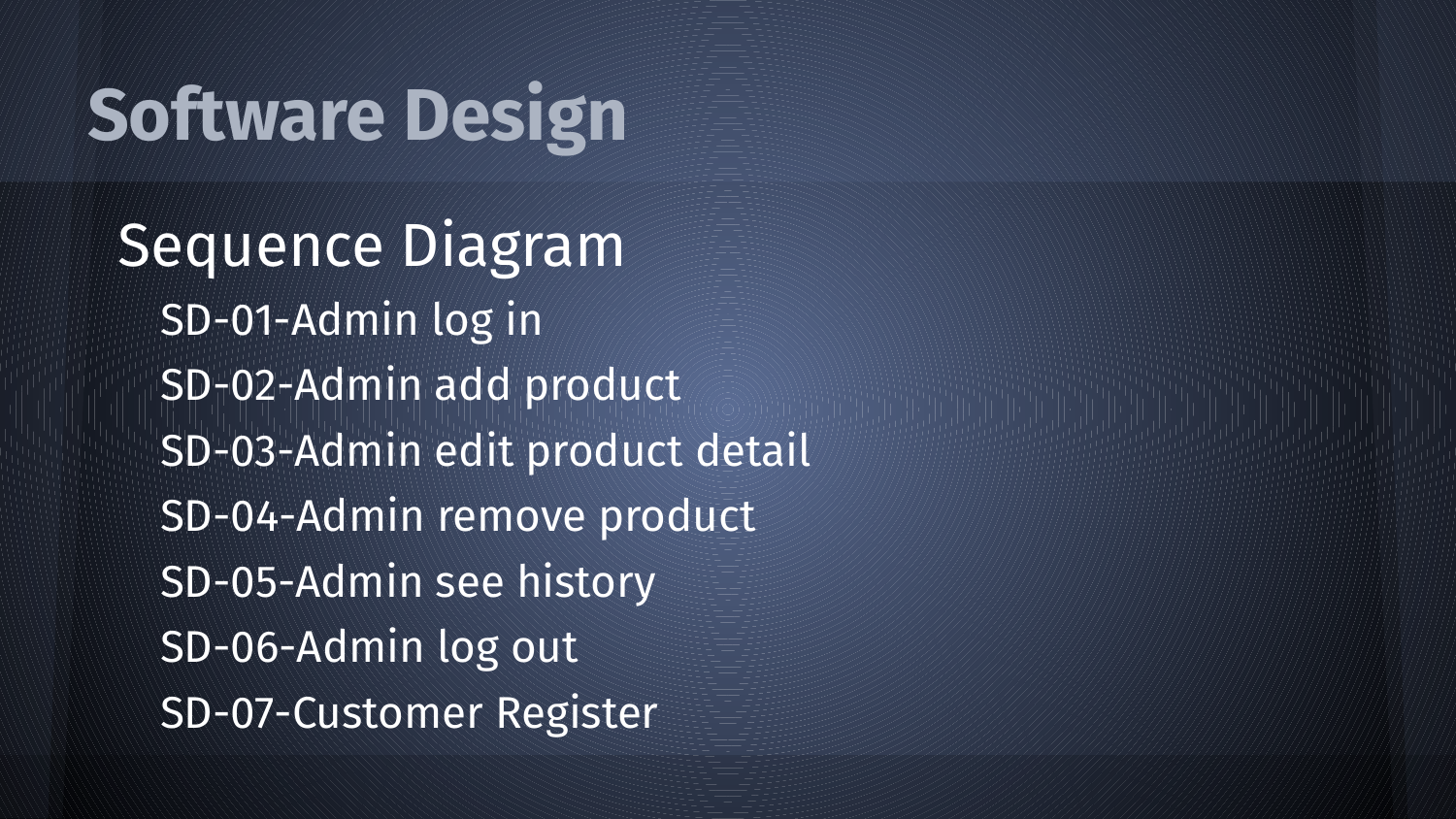

# Software Design
Sequence Diagram
SD-01-Admin log in
SD-02-Admin add product
SD-03-Admin edit product detail
SD-04-Admin remove product
SD-05-Admin see history
SD-06-Admin log out
SD-07-Customer Register